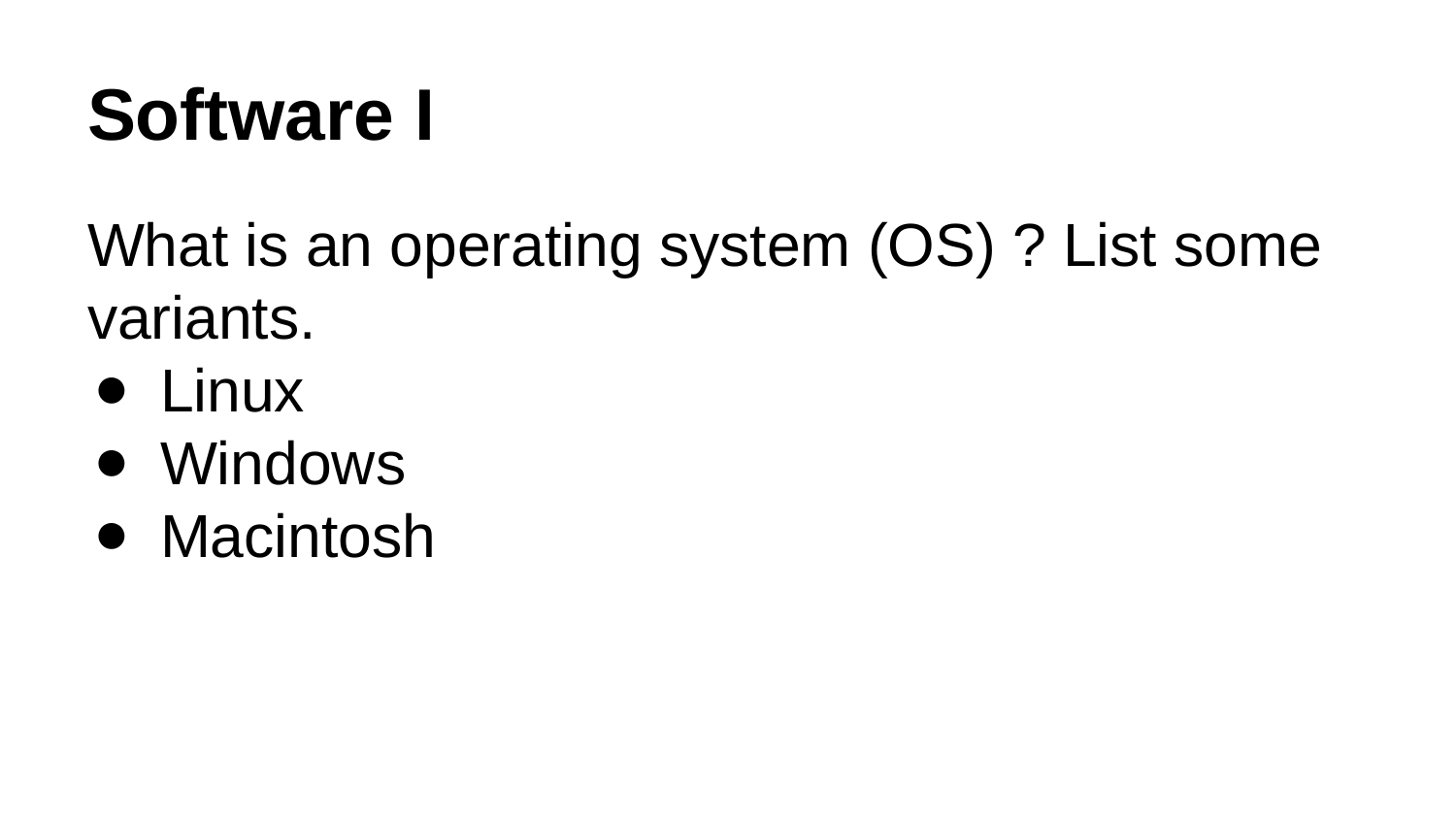

# Software I
What is an operating system (OS) ? List some variants.
Linux
Windows
Macintosh